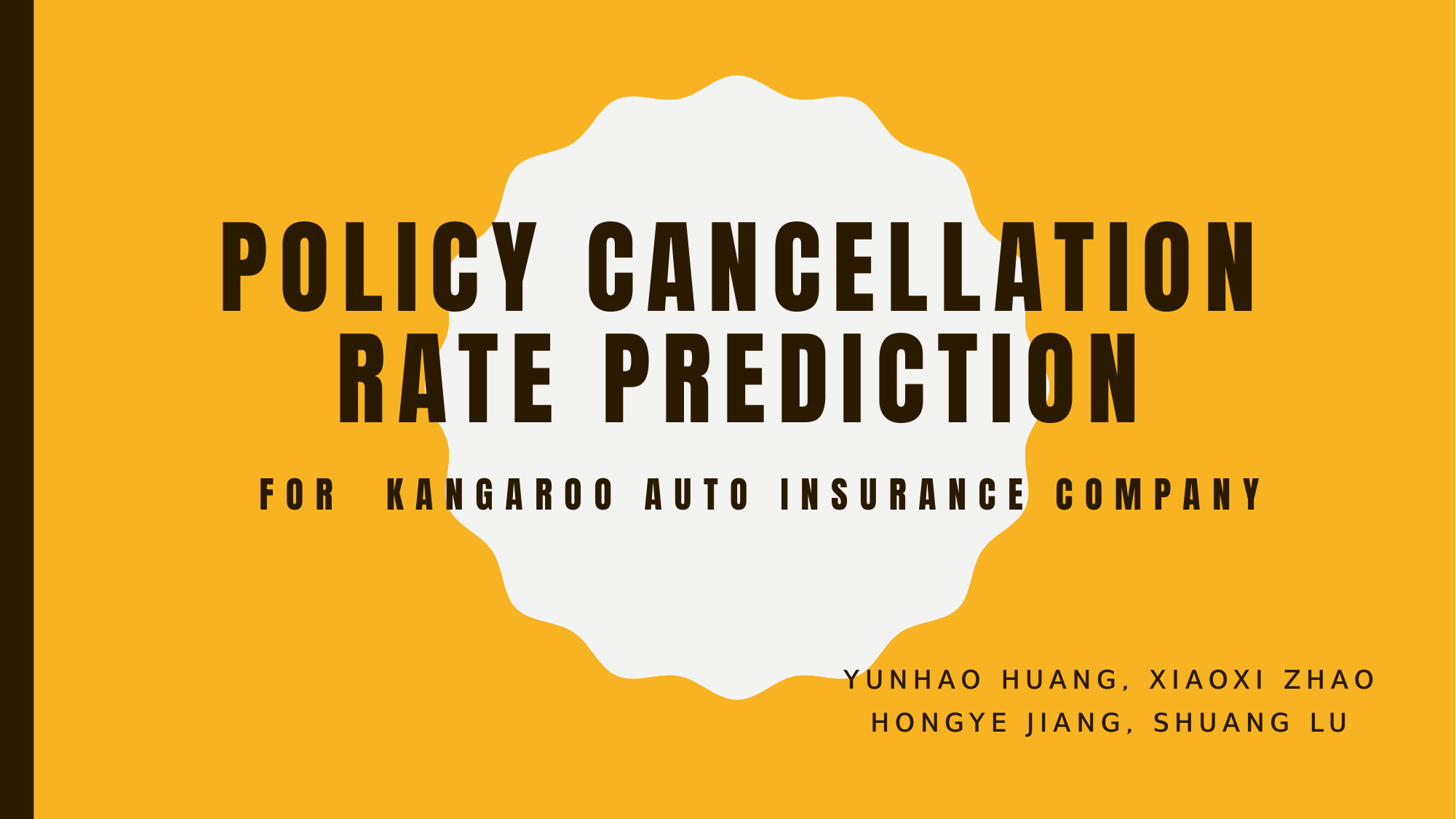

# policy cancellation Rate prediction for  Kangaroo Auto Insurance Company
Yunhao Huang, Xiaoxi Zhao
 Hongye Jiang, Shuang Lu